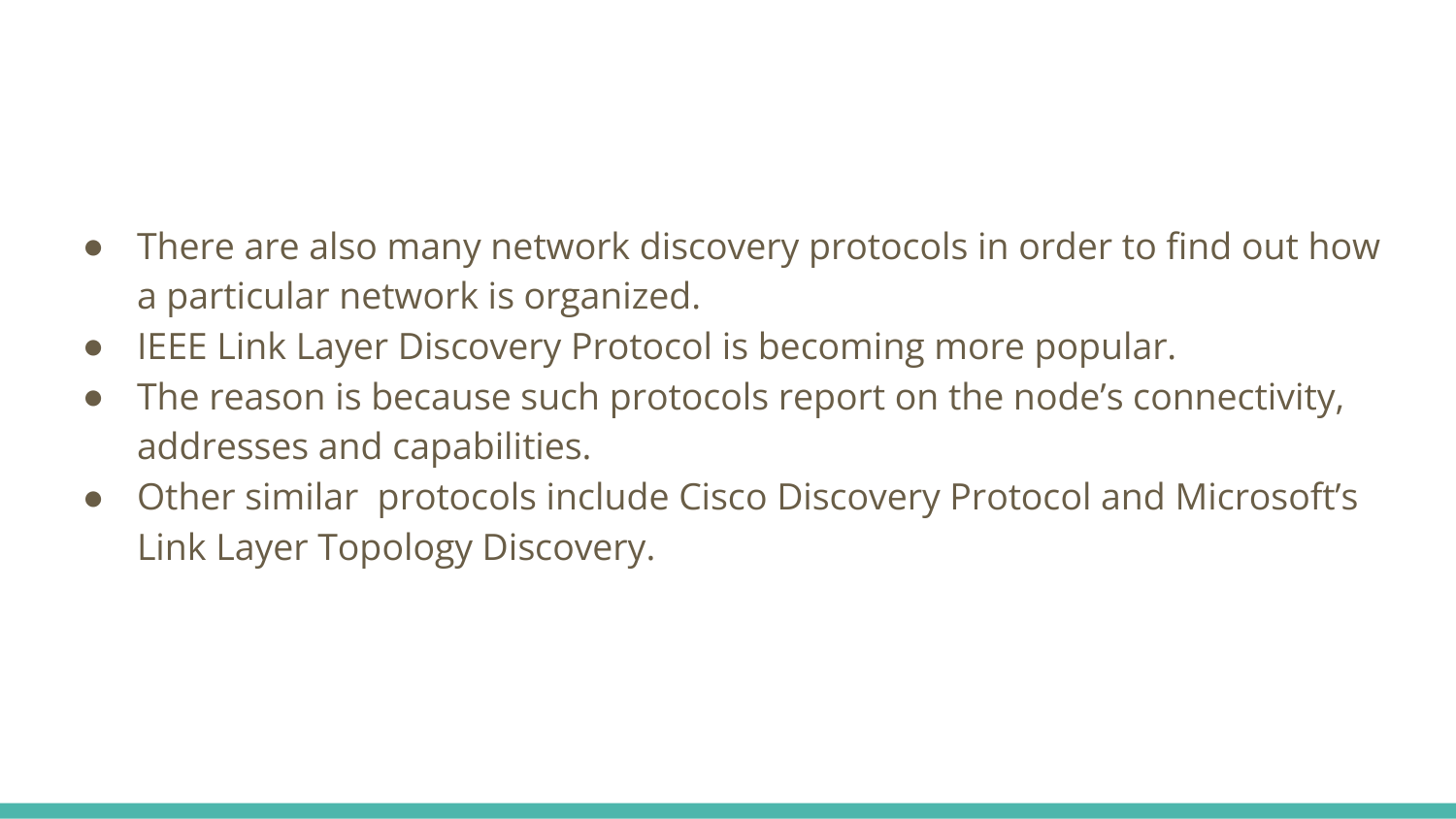

There are also many network discovery protocols in order to find out how a particular network is organized.
IEEE Link Layer Discovery Protocol is becoming more popular.
The reason is because such protocols report on the node’s connectivity, addresses and capabilities.
Other similar  protocols include Cisco Discovery Protocol and Microsoft’s Link Layer Topology Discovery.